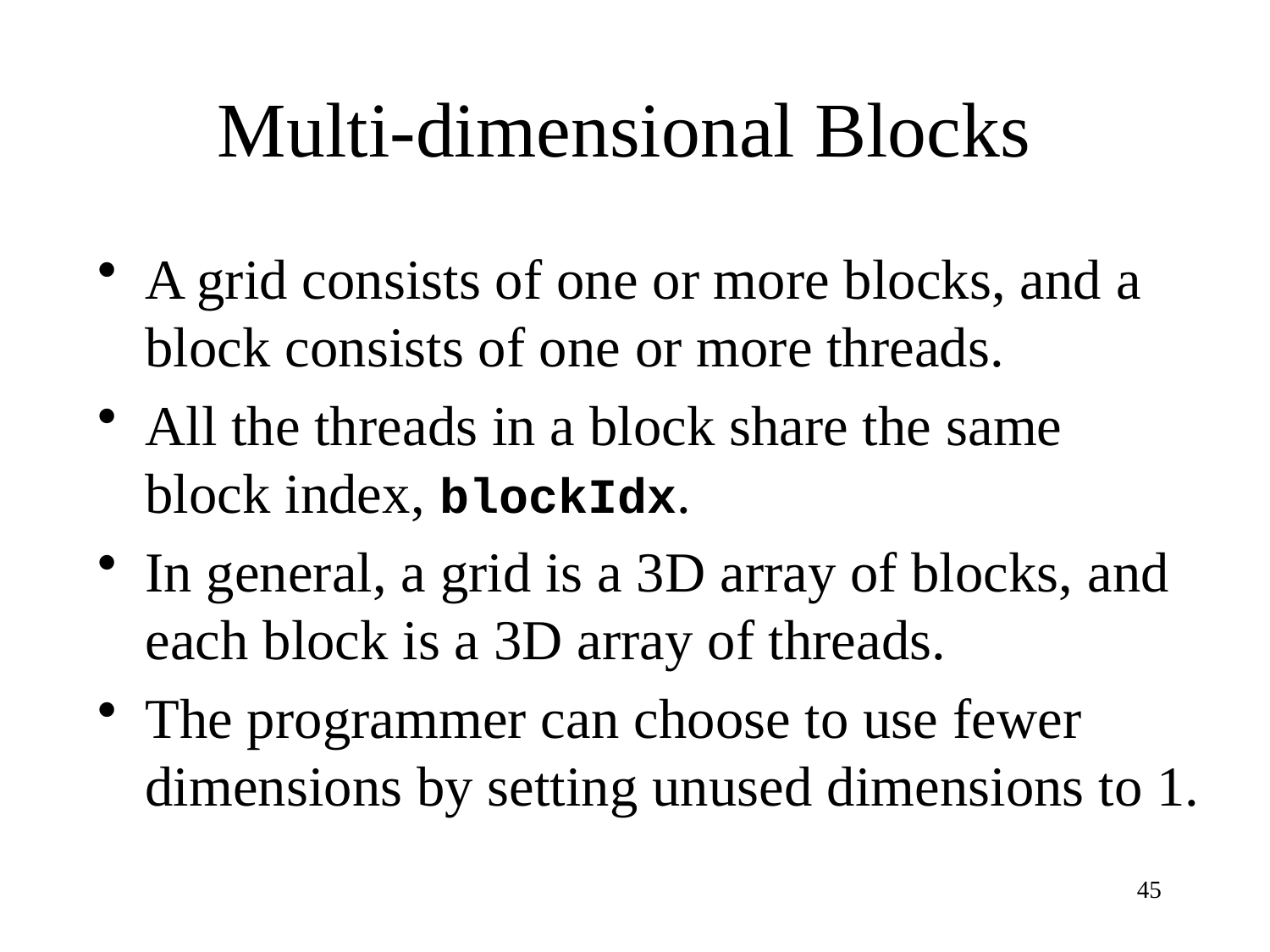

# Multi-dimensional Blocks
A grid consists of one or more blocks, and a block consists of one or more threads.
All the threads in a block share the same block index, blockIdx.
In general, a grid is a 3D array of blocks, and each block is a 3D array of threads.
The programmer can choose to use fewer dimensions by setting unused dimensions to 1.
45